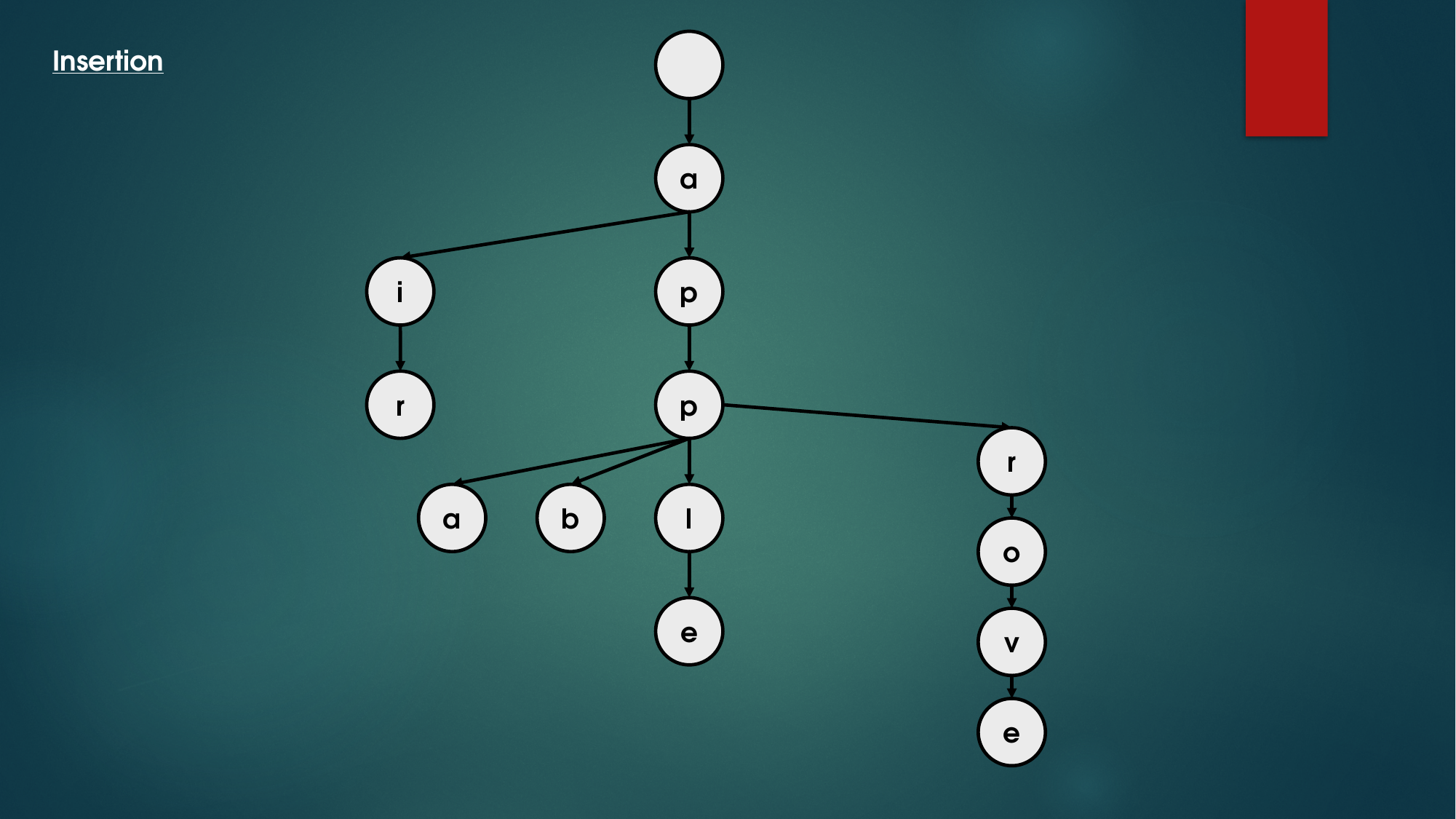

Insertion
a
i
p
r
p
r
a
b
l
o
e
v
e